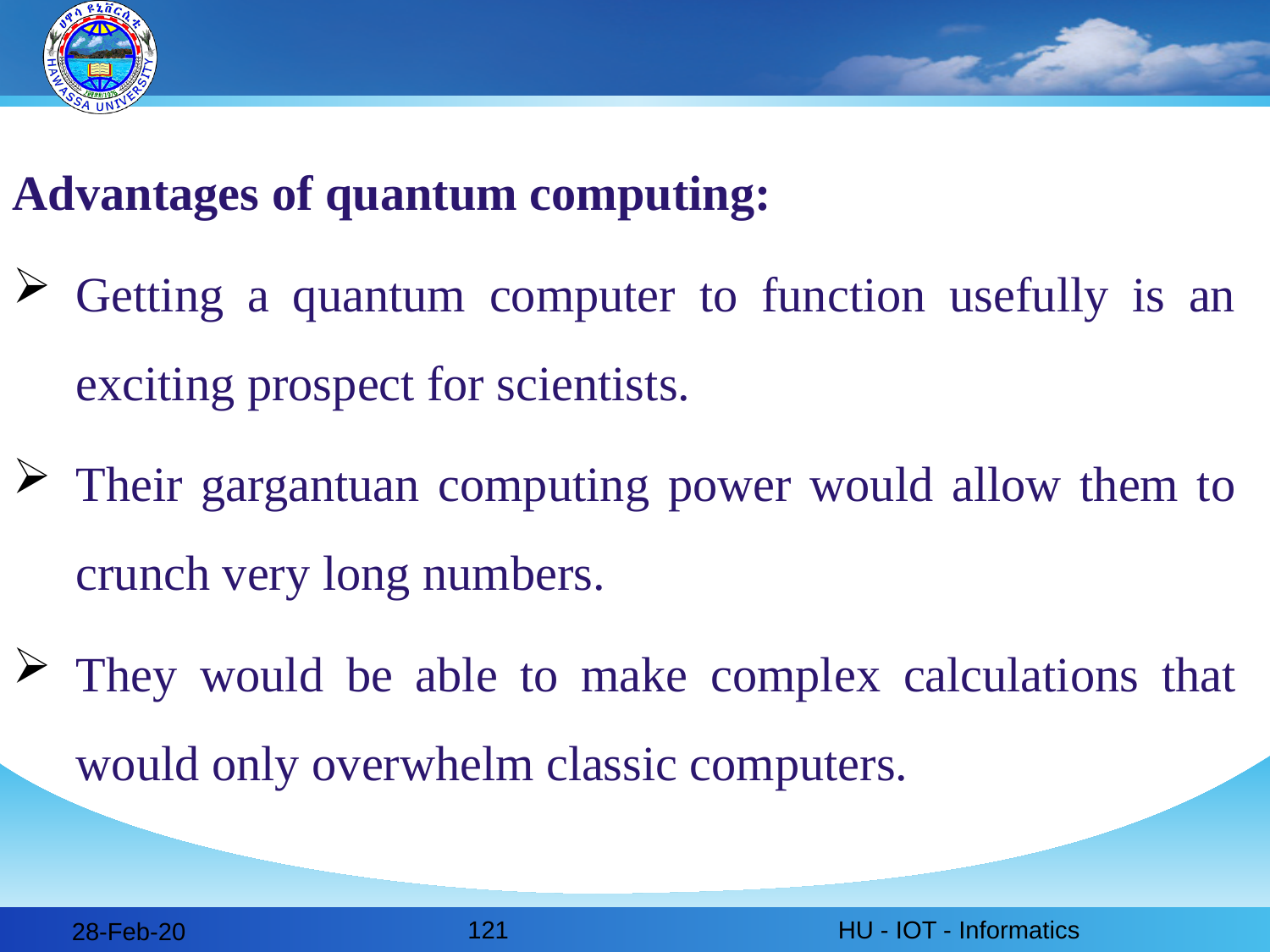

#
Advantages of quantum computing:
Getting a quantum computer to function usefully is an exciting prospect for scientists.
Their gargantuan computing power would allow them to crunch very long numbers.
They would be able to make complex calculations that would only overwhelm classic computers.

121
HU - IOT - Informatics
28-Feb-20